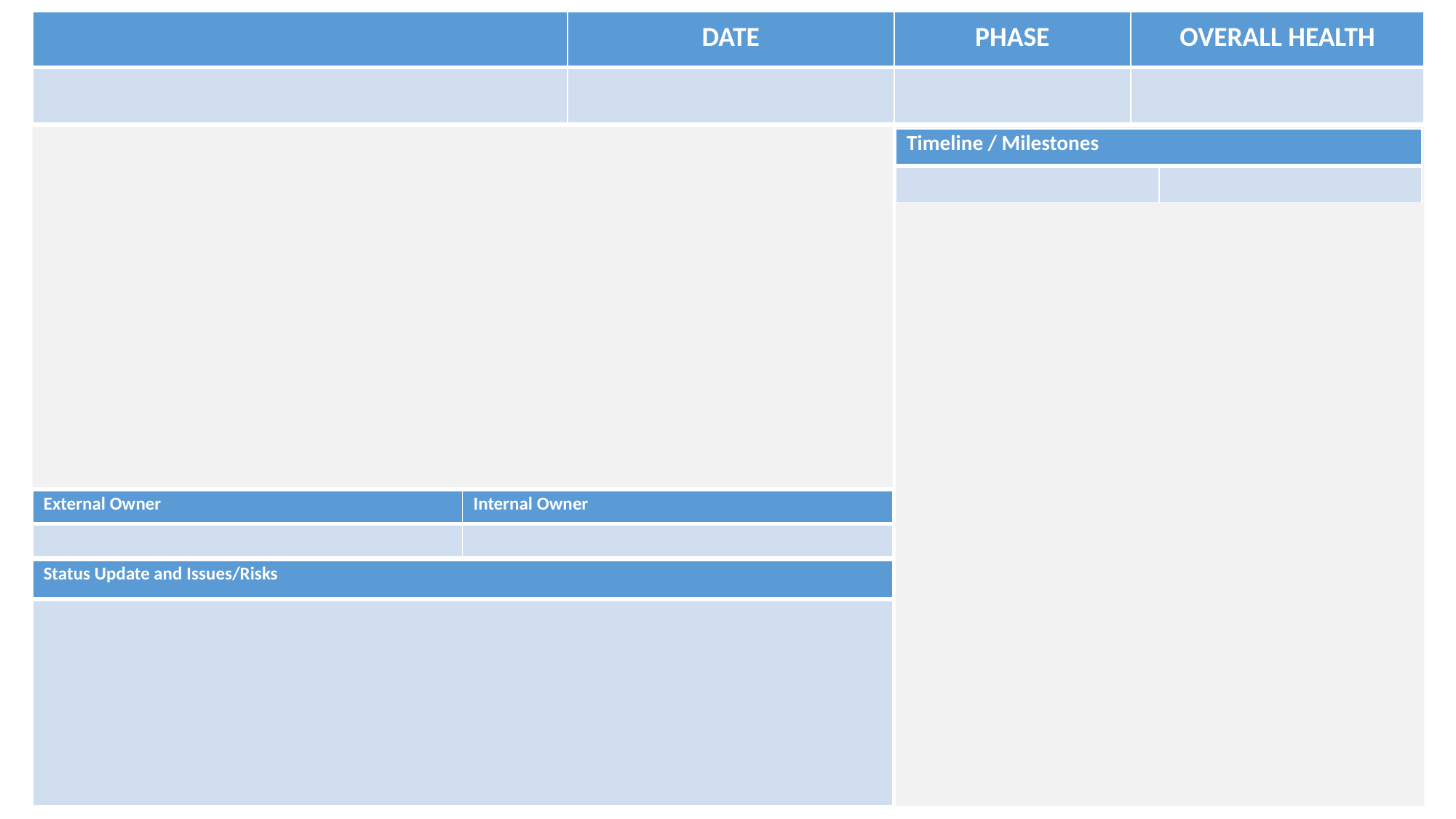

| Timeline / Milestones |  |
| --- | --- |
|  |  |